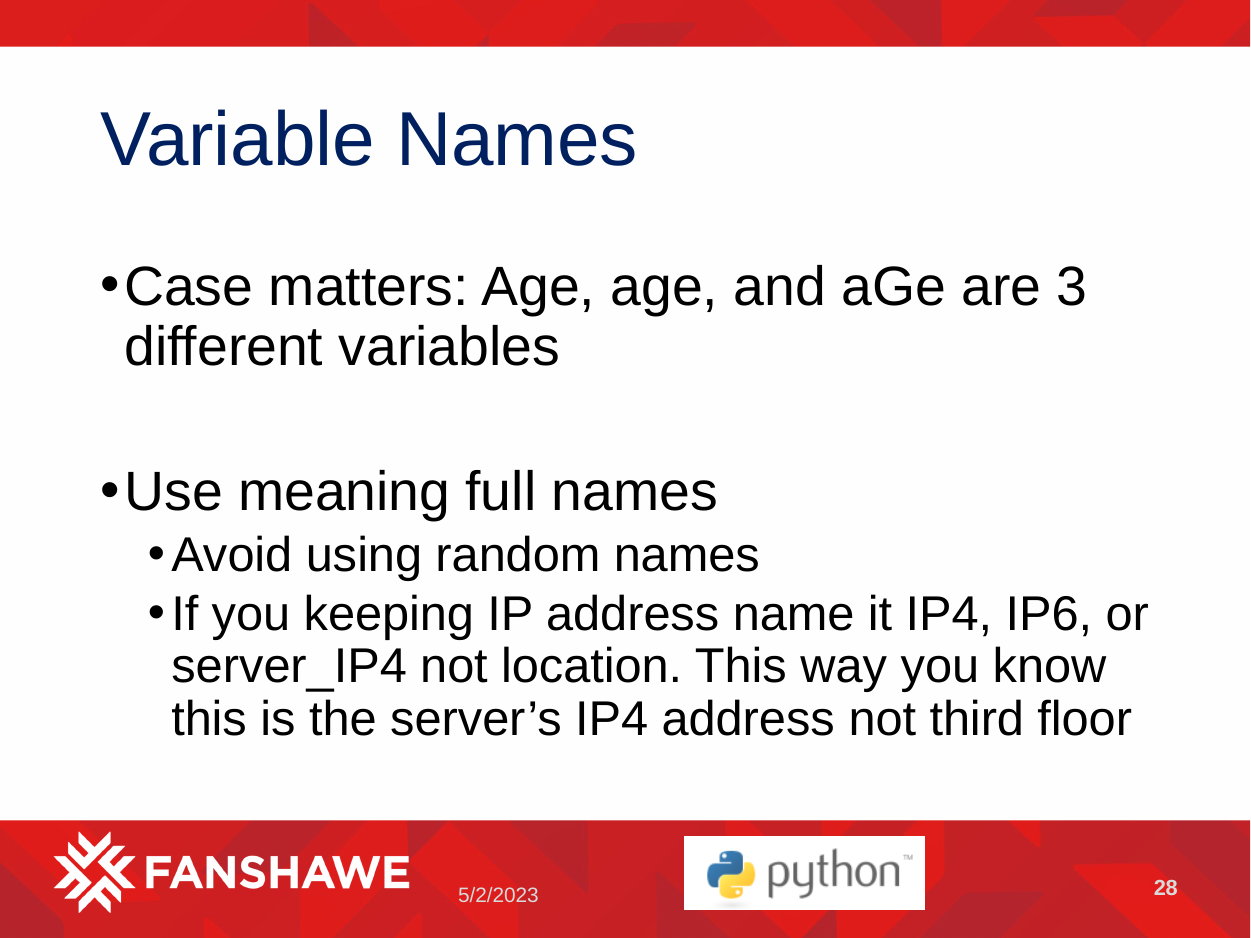

# Variable Names
Case matters: Age, age, and aGe are 3 different variables

Use meaning full names
Avoid using random names
If you keeping IP address name it IP4, IP6, or server_IP4 not location. This way you know this is the server’s IP4 address not third floor
28
5/2/2023